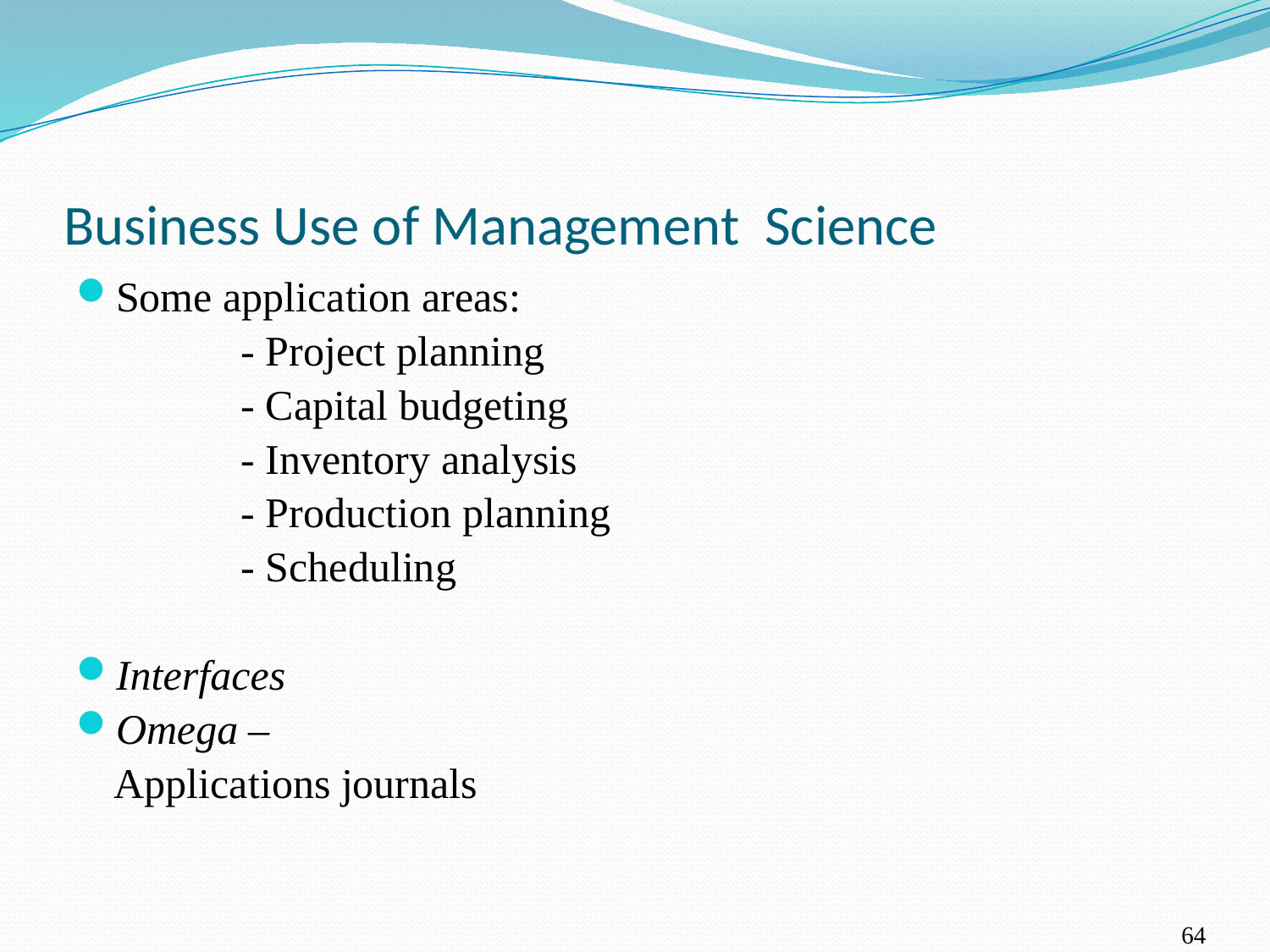

# Business Use of Management  Science
Some application areas:
     	- Project planning
     	- Capital budgeting
     	- Inventory analysis
     	- Production planning
     	- Scheduling

Interfaces
Omega –
	Applications journals

64